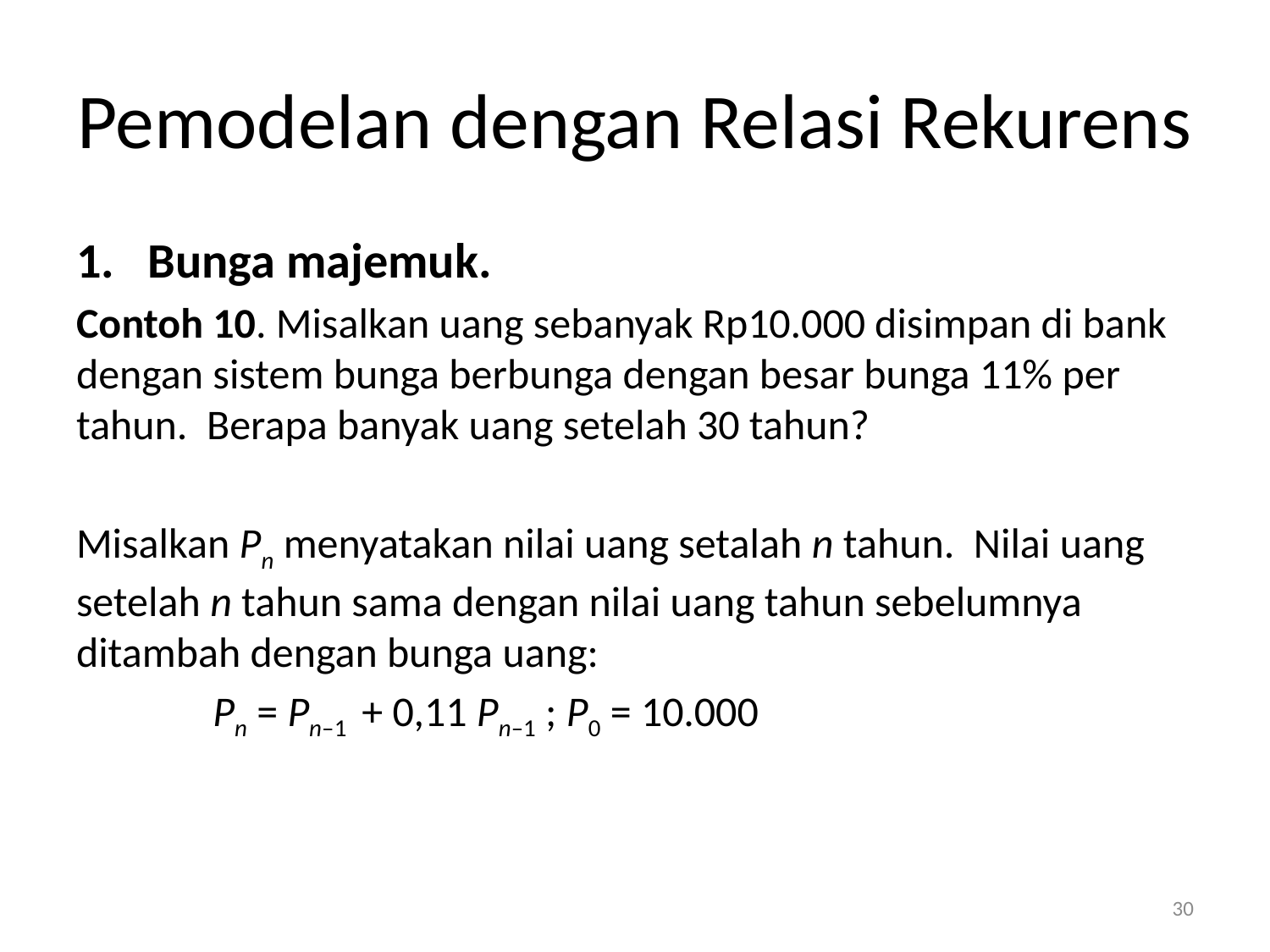

# Pemodelan dengan Relasi Rekurens
Bunga majemuk.
Contoh 10. Misalkan uang sebanyak Rp10.000 disimpan di bank dengan sistem bunga berbunga dengan besar bunga 11% per tahun.  Berapa banyak uang setelah 30 tahun?

Misalkan Pn menyatakan nilai uang setalah n tahun.  Nilai uang setelah n tahun sama dengan nilai uang tahun sebelumnya ditambah dengan bunga uang:
	 Pn = Pn–1  + 0,11 Pn–1 ; P0 = 10.000

30